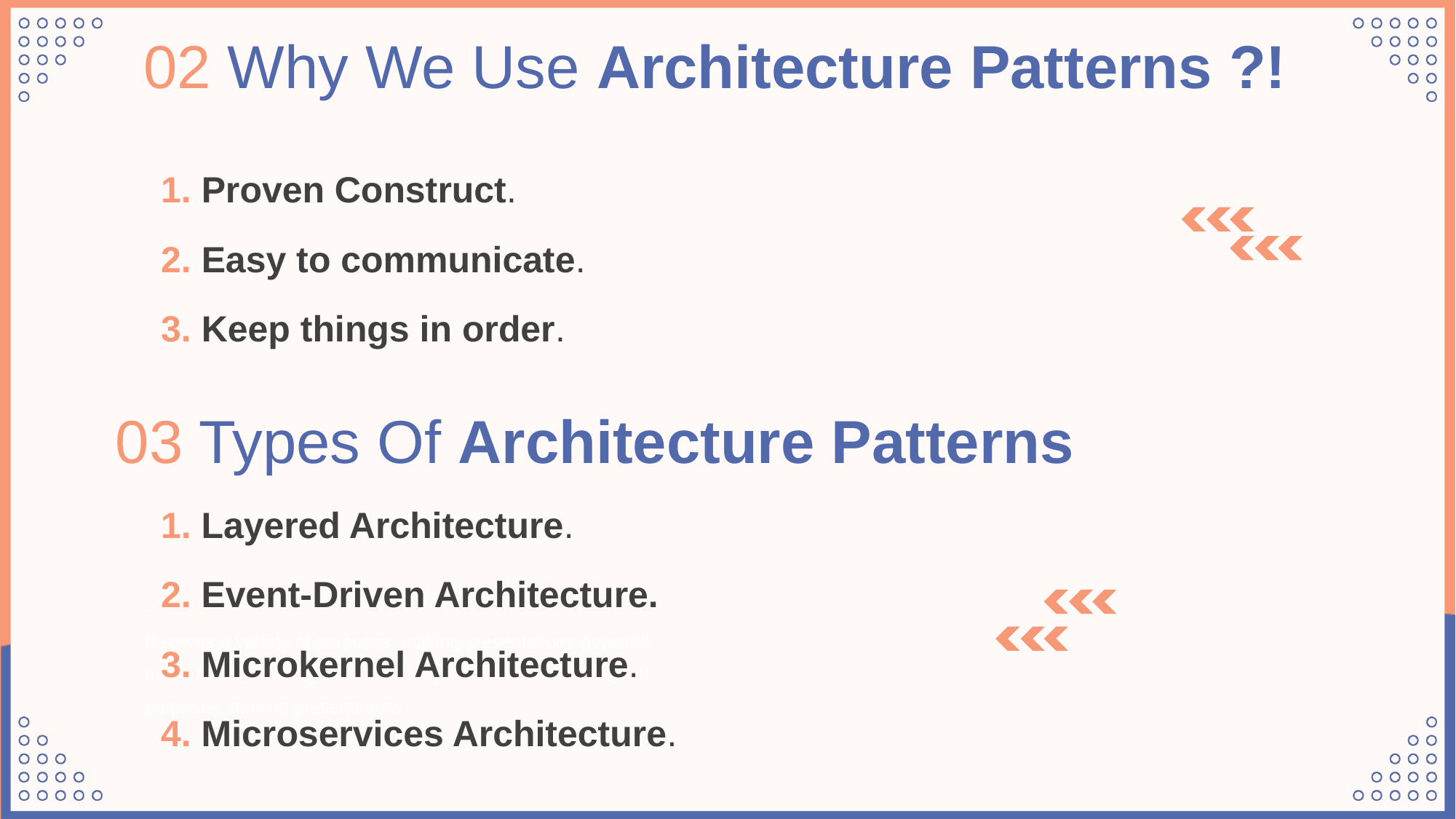

02 Why We Use Architecture Patterns ?!
	1. Proven Construct.

	2. Easy to communicate.

	3. Keep things in order.
 03 Types Of Architecture Patterns
	1. Layered Architecture.
	2. Event-Driven Architecture.

	3. Microkernel Architecture.
It serves a variety of purposes, making presentations powerful tools for convincing and teaching. It serves a variety of purposes, making presentations

	4. Microservices Architecture.